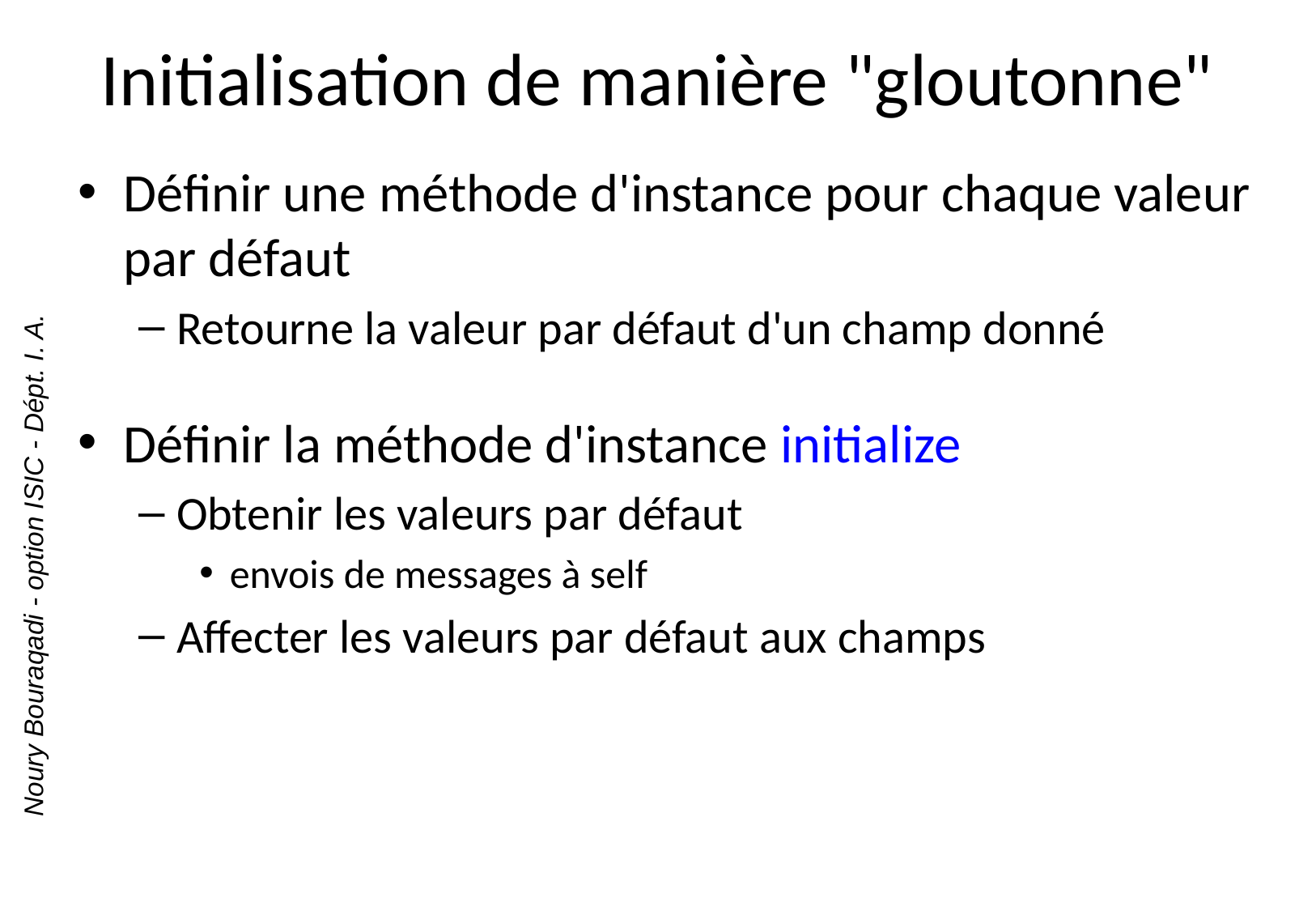

# Initialisation de manière "gloutonne"
Définir une méthode d'instance pour chaque valeur par défaut
Retourne la valeur par défaut d'un champ donné

Définir la méthode d'instance initialize
Obtenir les valeurs par défaut
envois de messages à self
Affecter les valeurs par défaut aux champs